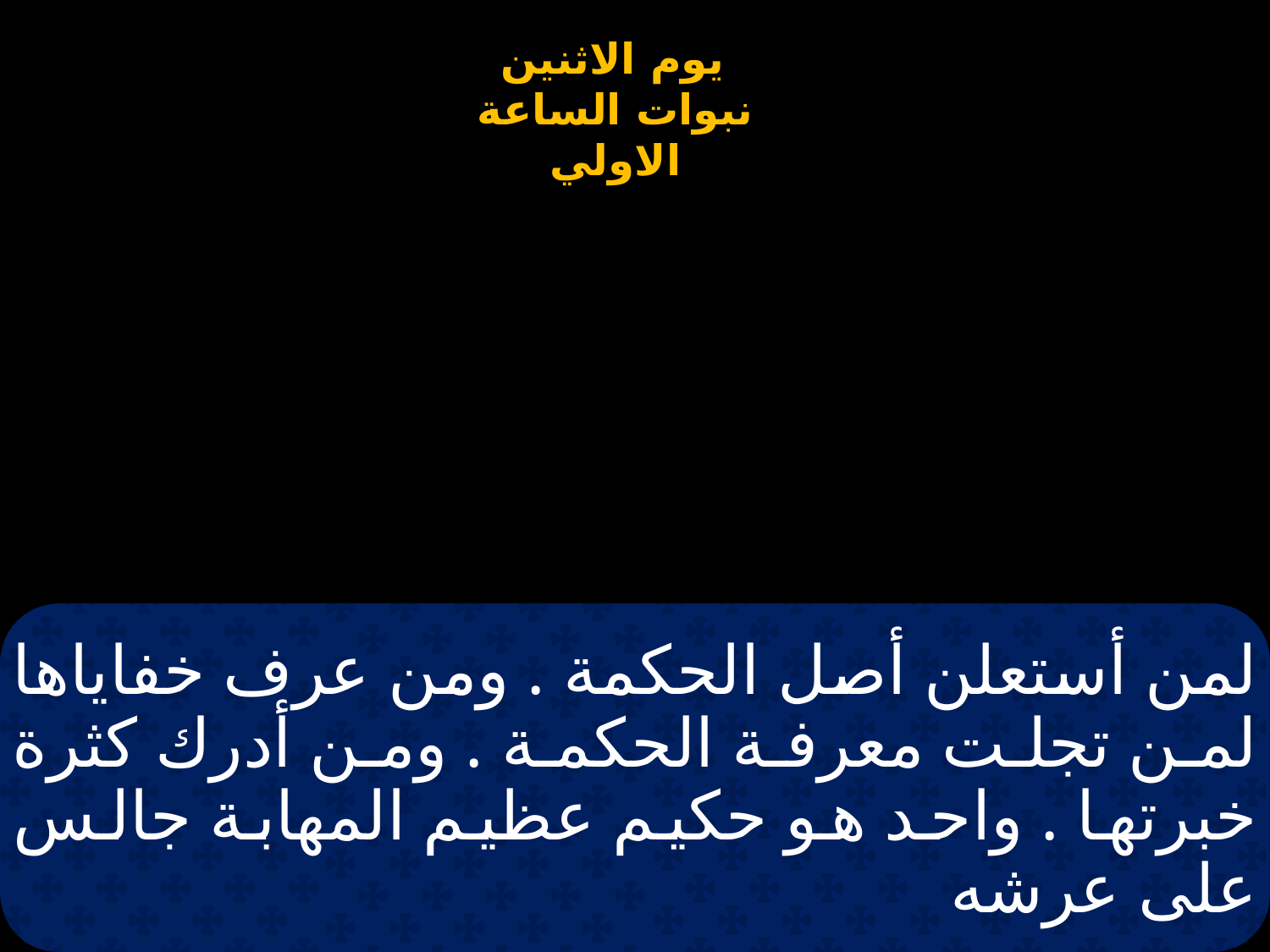

# لمن أستعلن أصل الحكمة . ومن عرف خفاياها لمن تجلت معرفة الحكمة . ومن أدرك كثرة خبرتها . واحد هو حكيم عظيم المهابة جالس على عرشه